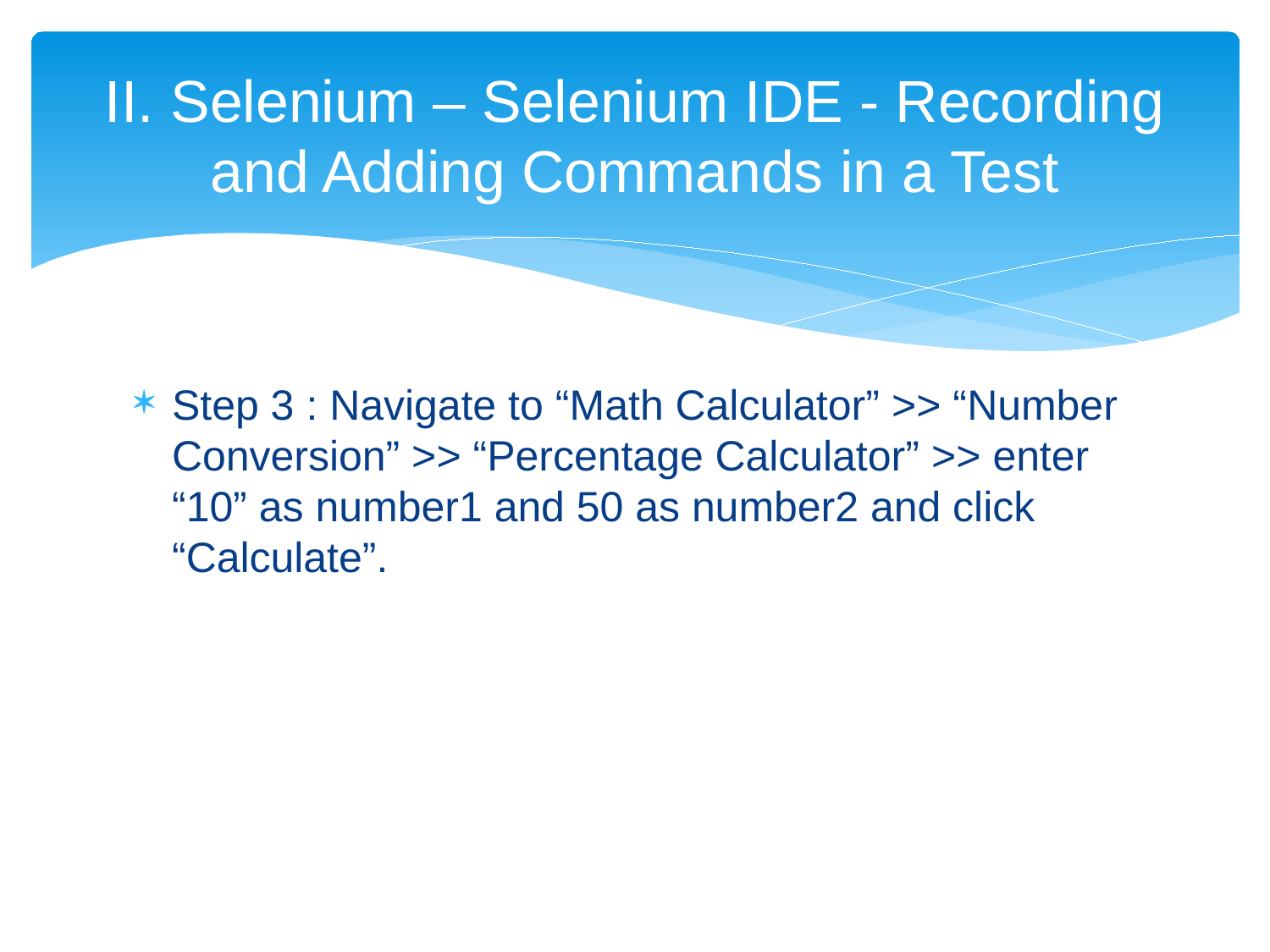

# II. Selenium – Selenium IDE - Recording and Adding Commands in a Test
Step 3 : Navigate to “Math Calculator” >> “Number Conversion” >> “Percentage Calculator” >> enter “10” as number1 and 50 as number2 and click “Calculate”.